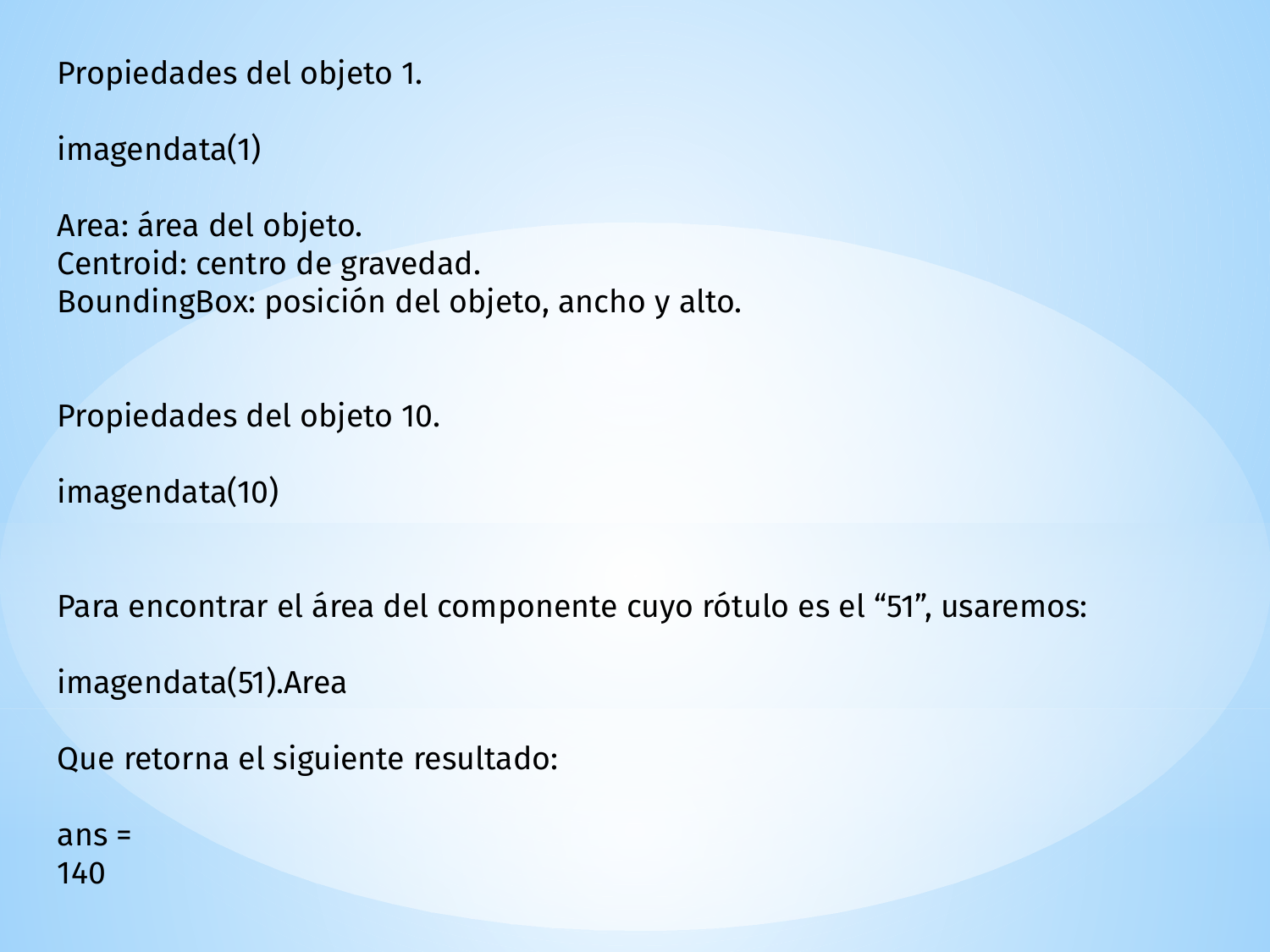

Propiedades del objeto 1.

imagendata(1)

Area: área del objeto.
Centroid: centro de gravedad.
BoundingBox: posición del objeto, ancho y alto.

Propiedades del objeto 10.

imagendata(10)

Para encontrar el área del componente cuyo rótulo es el “51”, usaremos:

imagendata(51).Area

Que retorna el siguiente resultado:

ans =
140